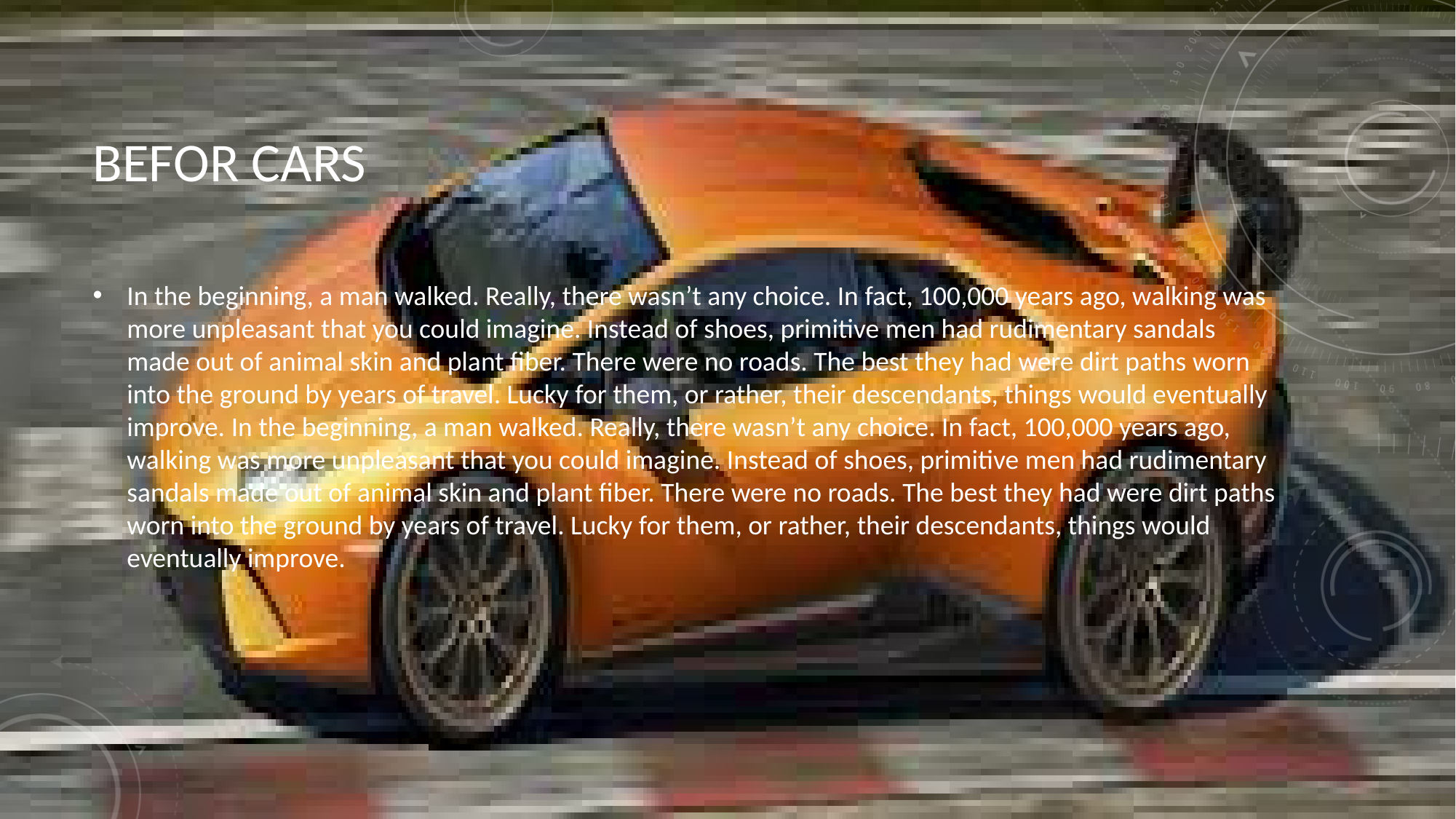

# BEFOR CARS
In the beginning, a man walked. Really, there wasn’t any choice. In fact, 100,000 years ago, walking was more unpleasant that you could imagine. Instead of shoes, primitive men had rudimentary sandals made out of animal skin and plant fiber. There were no roads. The best they had were dirt paths worn into the ground by years of travel. Lucky for them, or rather, their descendants, things would eventually improve. In the beginning, a man walked. Really, there wasn’t any choice. In fact, 100,000 years ago, walking was more unpleasant that you could imagine. Instead of shoes, primitive men had rudimentary sandals made out of animal skin and plant fiber. There were no roads. The best they had were dirt paths worn into the ground by years of travel. Lucky for them, or rather, their descendants, things would eventually improve.